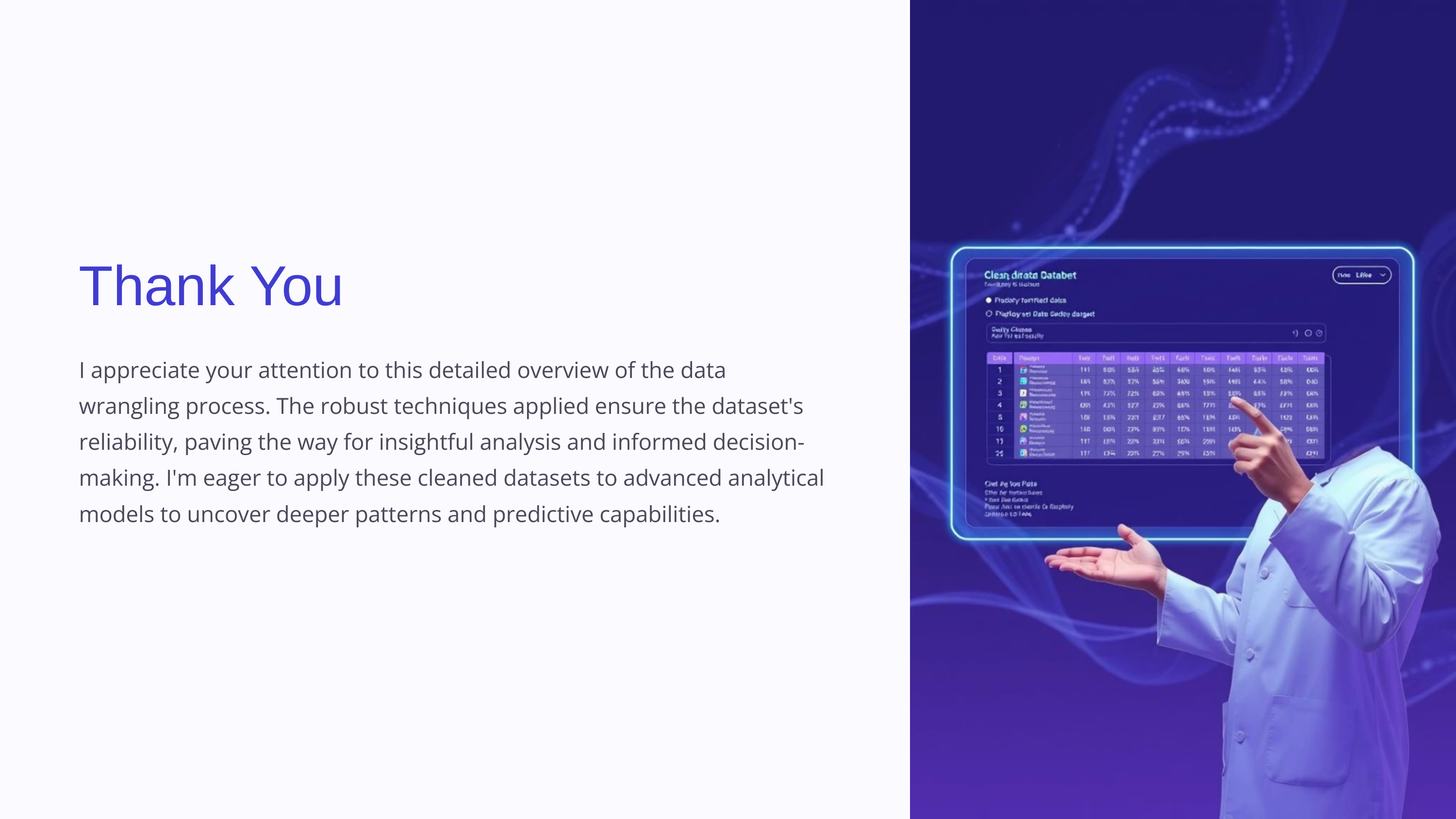

Thank You
I appreciate your attention to this detailed overview of the data wrangling process. The robust techniques applied ensure the dataset's reliability, paving the way for insightful analysis and informed decision-making. I'm eager to apply these cleaned datasets to advanced analytical models to uncover deeper patterns and predictive capabilities.